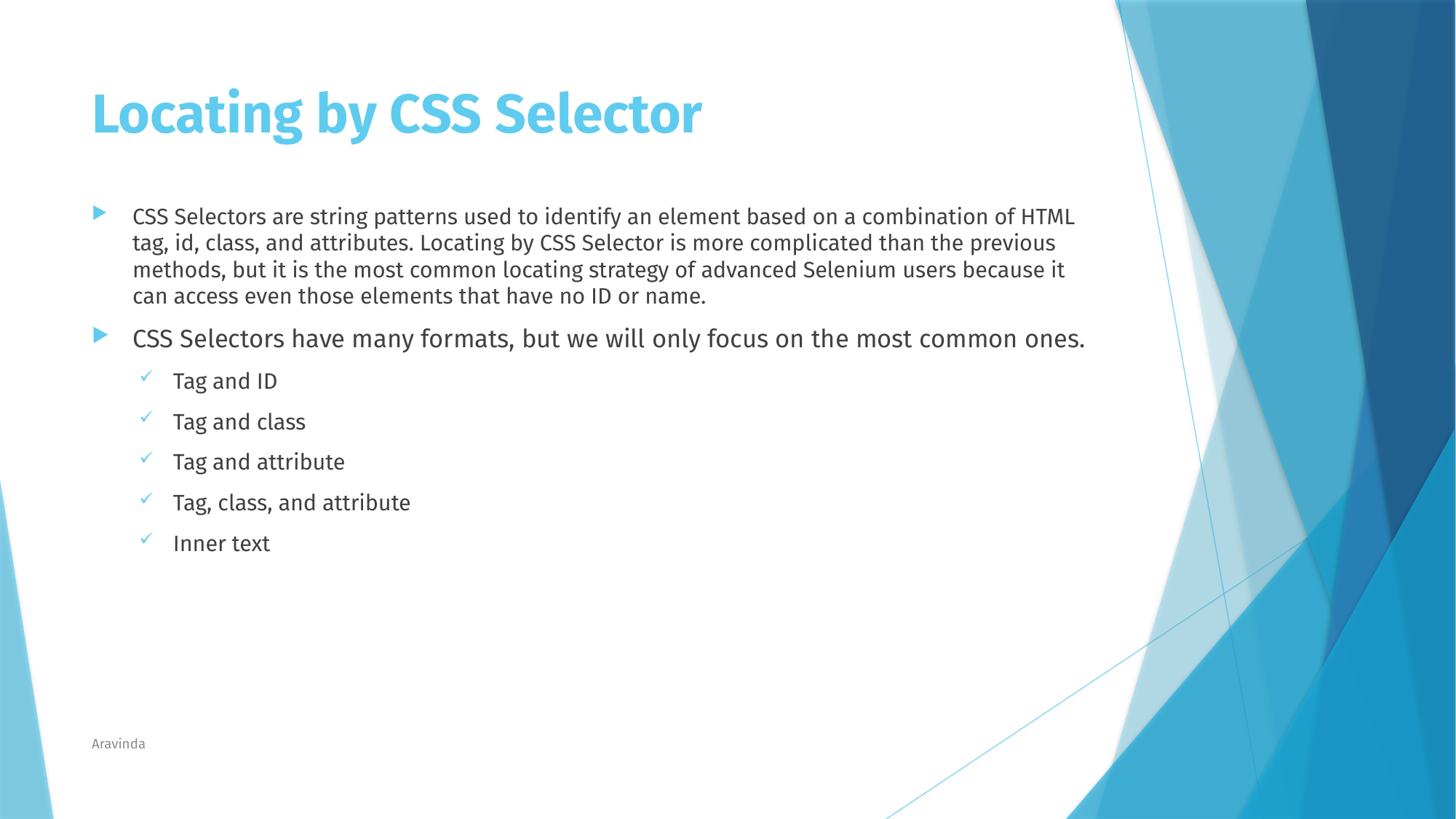

# Locating by CSS Selector
CSS Selectors are string patterns used to identify an element based on a combination of HTML tag, id, class, and attributes. Locating by CSS Selector is more complicated than the previous methods, but it is the most common locating strategy of advanced Selenium users because it can access even those elements that have no ID or name.
CSS Selectors have many formats, but we will only focus on the most common ones.
Tag and ID
Tag and class
Tag and attribute
Tag, class, and attribute
Inner text

Aravinda